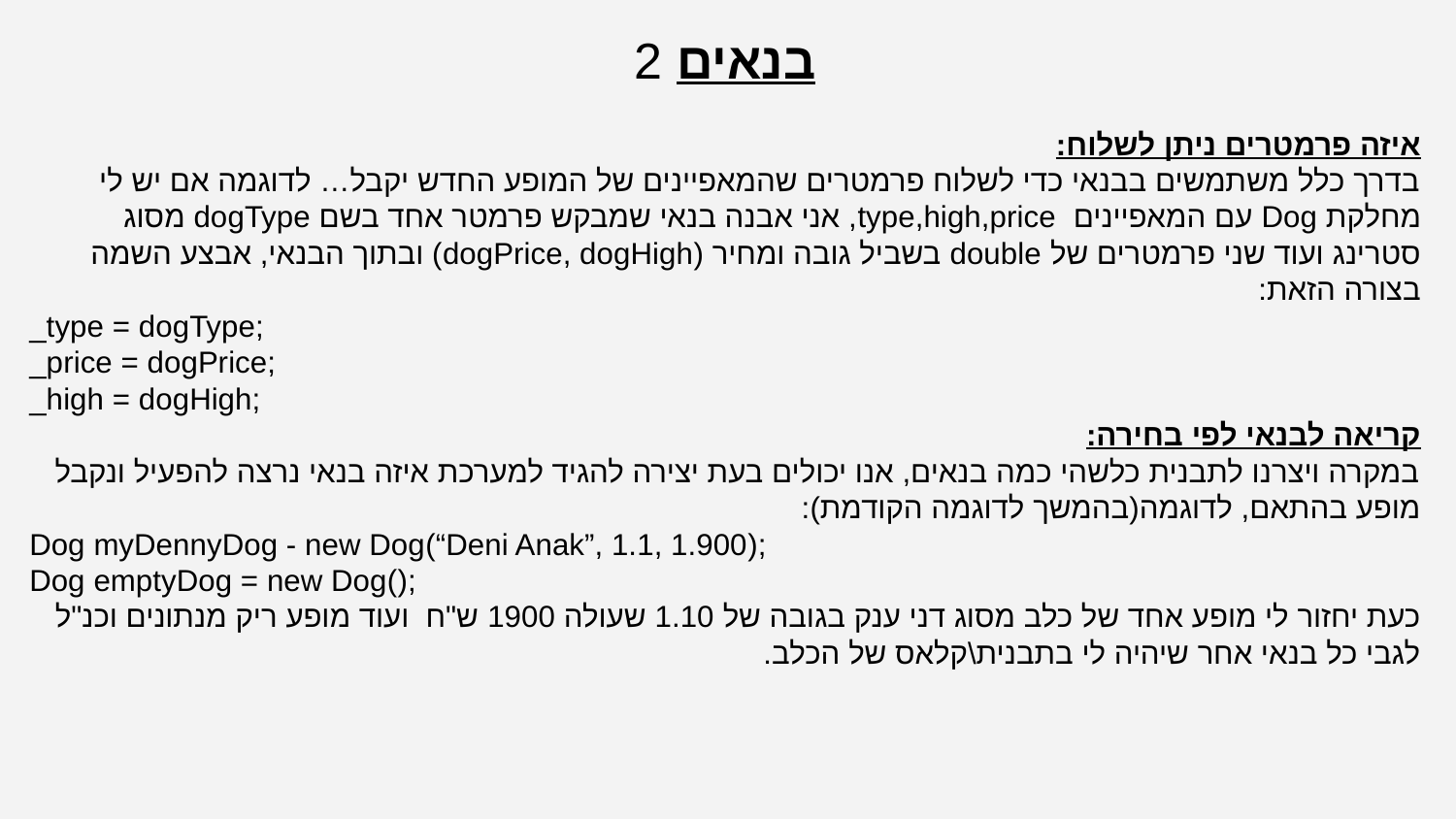

בנאים 2

איזה פרמטרים ניתן לשלוח:
בדרך כלל משתמשים בבנאי כדי לשלוח פרמטרים שהמאפיינים של המופע החדש יקבל… לדוגמה אם יש לי מחלקת Dog עם המאפיינים  type,high,price, אני אבנה בנאי שמבקש פרמטר אחד בשם dogType מסוג סטרינג ועוד שני פרמטרים של double בשביל גובה ומחיר (dogPrice, dogHigh) ובתוך הבנאי, אבצע השמה בצורה הזאת:
_type = dogType;
_price = dogPrice;
_high = dogHigh;
קריאה לבנאי לפי בחירה:
במקרה ויצרנו לתבנית כלשהי כמה בנאים, אנו יכולים בעת יצירה להגיד למערכת איזה בנאי נרצה להפעיל ונקבל מופע בהתאם, לדוגמה(בהמשך לדוגמה הקודמת):
Dog myDennyDog - new Dog(“Deni Anak”, 1.1, 1.900);
Dog emptyDog = new Dog();
כעת יחזור לי מופע אחד של כלב מסוג דני ענק בגובה של 1.10 שעולה 1900 ש"ח  ועוד מופע ריק מנתונים וכנ"ל לגבי כל בנאי אחר שיהיה לי בתבנית\קלאס של הכלב.